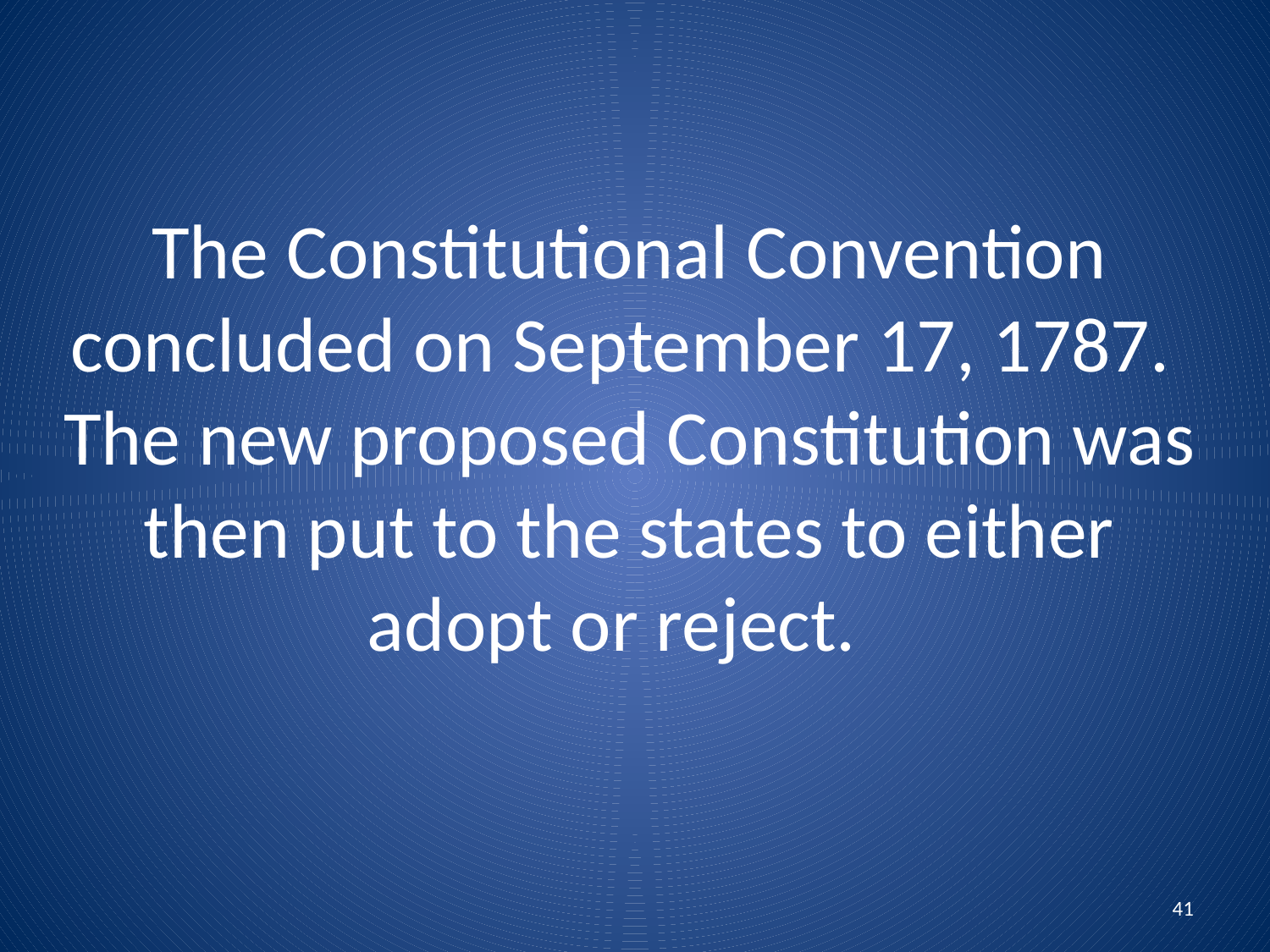

# The Constitutional Convention concluded on September 17, 1787.  The new proposed Constitution was then put to the states to either adopt or reject.
41